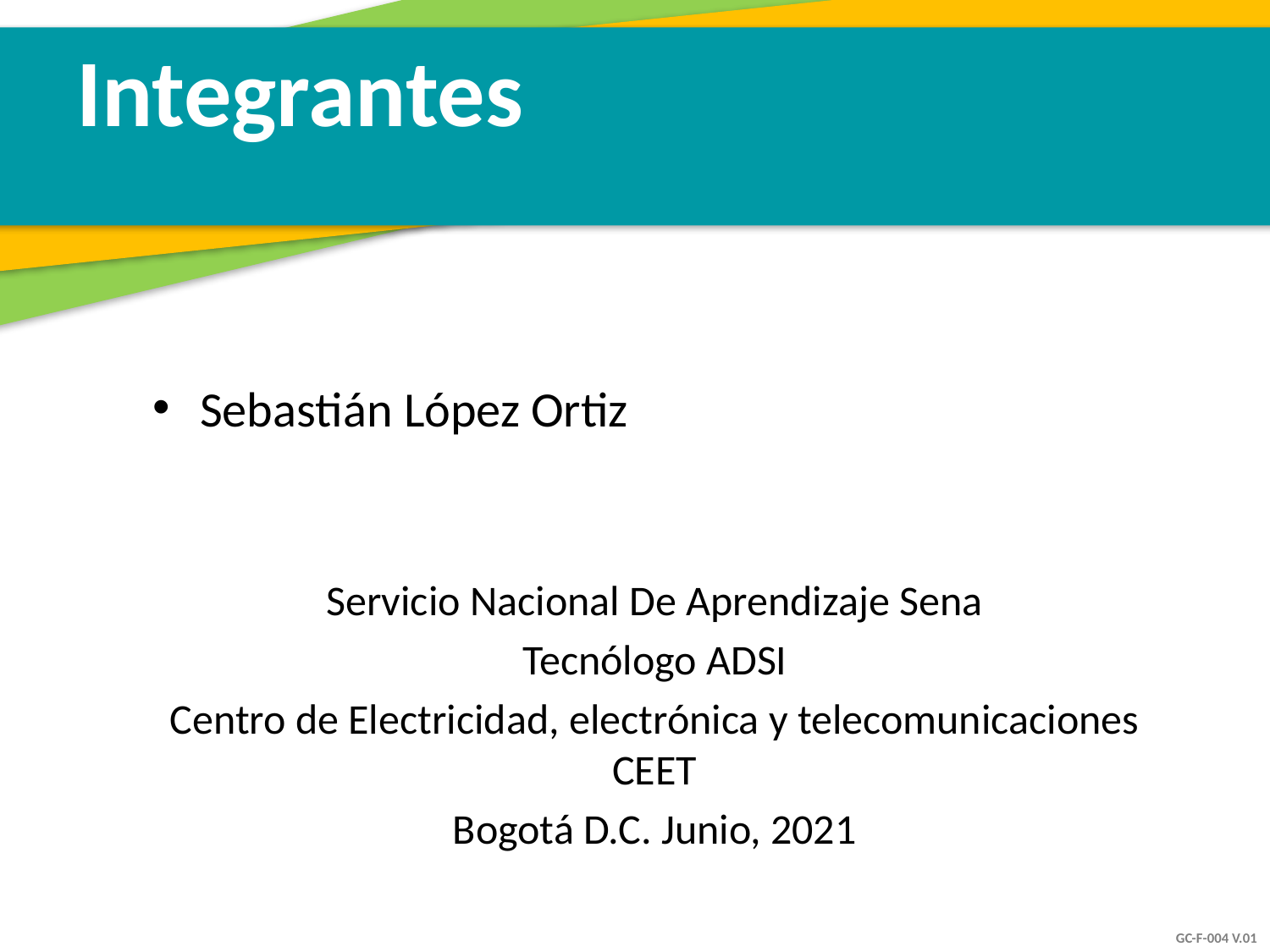

Integrantes
Sebastián López Ortiz

Servicio Nacional De Aprendizaje Sena
Tecnólogo ADSI
Centro de Electricidad, electrónica y telecomunicaciones CEET
Bogotá D.C. Junio, 2021